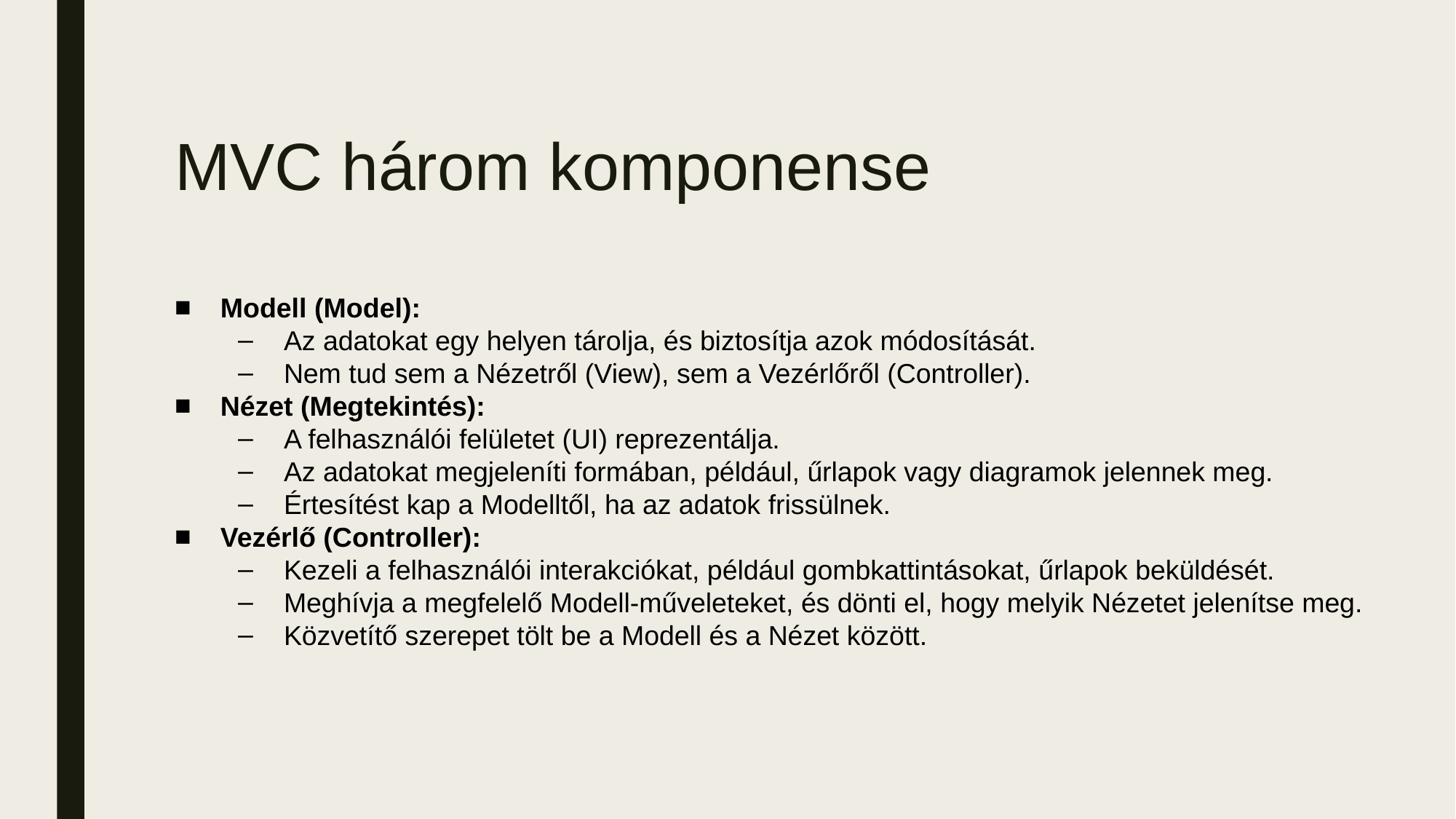

# MVC három komponense
Modell (Model):
Az adatokat egy helyen tárolja, és biztosítja azok módosítását.
Nem tud sem a Nézetről (View), sem a Vezérlőről (Controller).
Nézet (Megtekintés):
A felhasználói felületet (UI) reprezentálja.
Az adatokat megjeleníti formában, például, űrlapok vagy diagramok jelennek meg.
Értesítést kap a Modelltől, ha az adatok frissülnek.
Vezérlő (Controller):
Kezeli a felhasználói interakciókat, például gombkattintásokat, űrlapok beküldését.
Meghívja a megfelelő Modell-műveleteket, és dönti el, hogy melyik Nézetet jelenítse meg.
Közvetítő szerepet tölt be a Modell és a Nézet között.